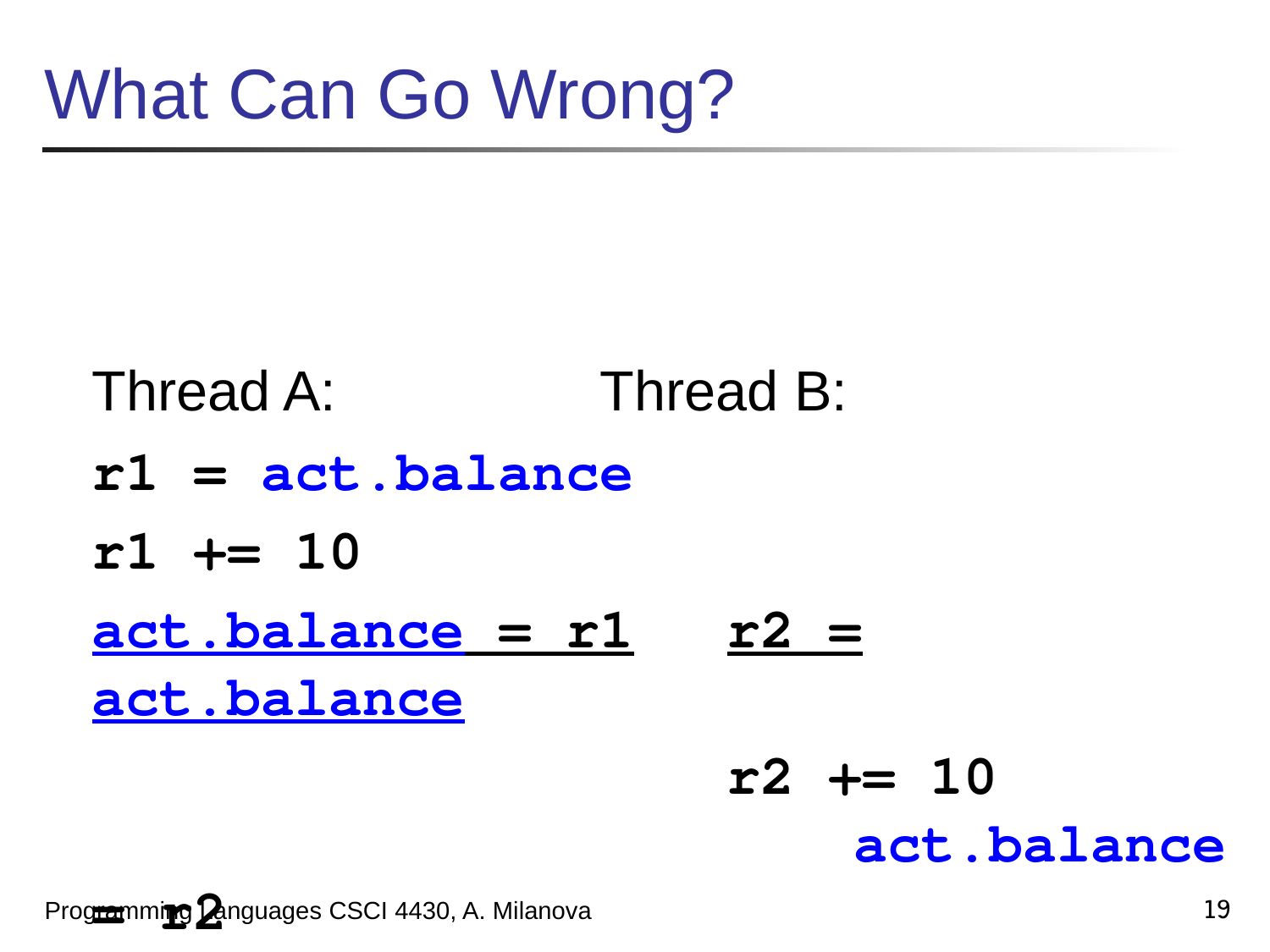

# What Can Go Wrong?

	Thread A:			Thread B:
	r1 = act.balance
	r1 += 10
	act.balance = r1	r2 = act.balance
						r2 += 10 							act.balance = r2

19
Programming Languages CSCI 4430, A. Milanova